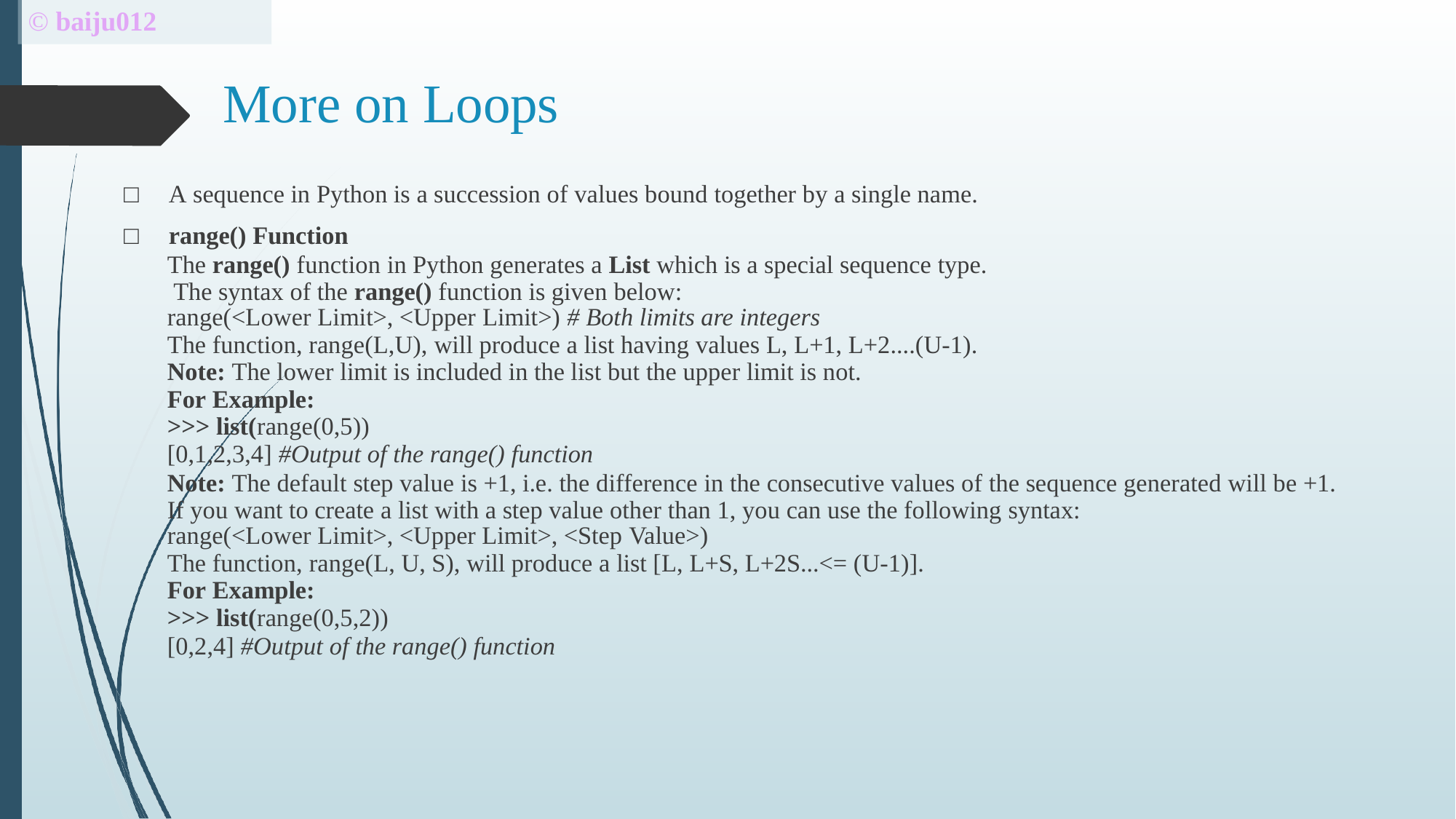

# © baiju012
More on Loops
□	A sequence in Python is a succession of values bound together by a single name.
□	range() Function
The range() function in Python generates a List which is a special sequence type.  The syntax of the range() function is given below:
range(<Lower Limit>, <Upper Limit>) # Both limits are integers
The function, range(L,U), will produce a list having values L, L+1, L+2....(U-1).
Note: The lower limit is included in the list but the upper limit is not.
For Example:
>>> list(range(0,5))
[0,1,2,3,4] #Output of the range() function
Note: The default step value is +1, i.e. the difference in the consecutive values of the sequence generated will be +1.  If you want to create a list with a step value other than 1, you can use the following syntax:
range(<Lower Limit>, <Upper Limit>, <Step Value>)
The function, range(L, U, S), will produce a list [L, L+S, L+2S...<= (U-1)].
For Example:
>>> list(range(0,5,2))
[0,2,4] #Output of the range() function